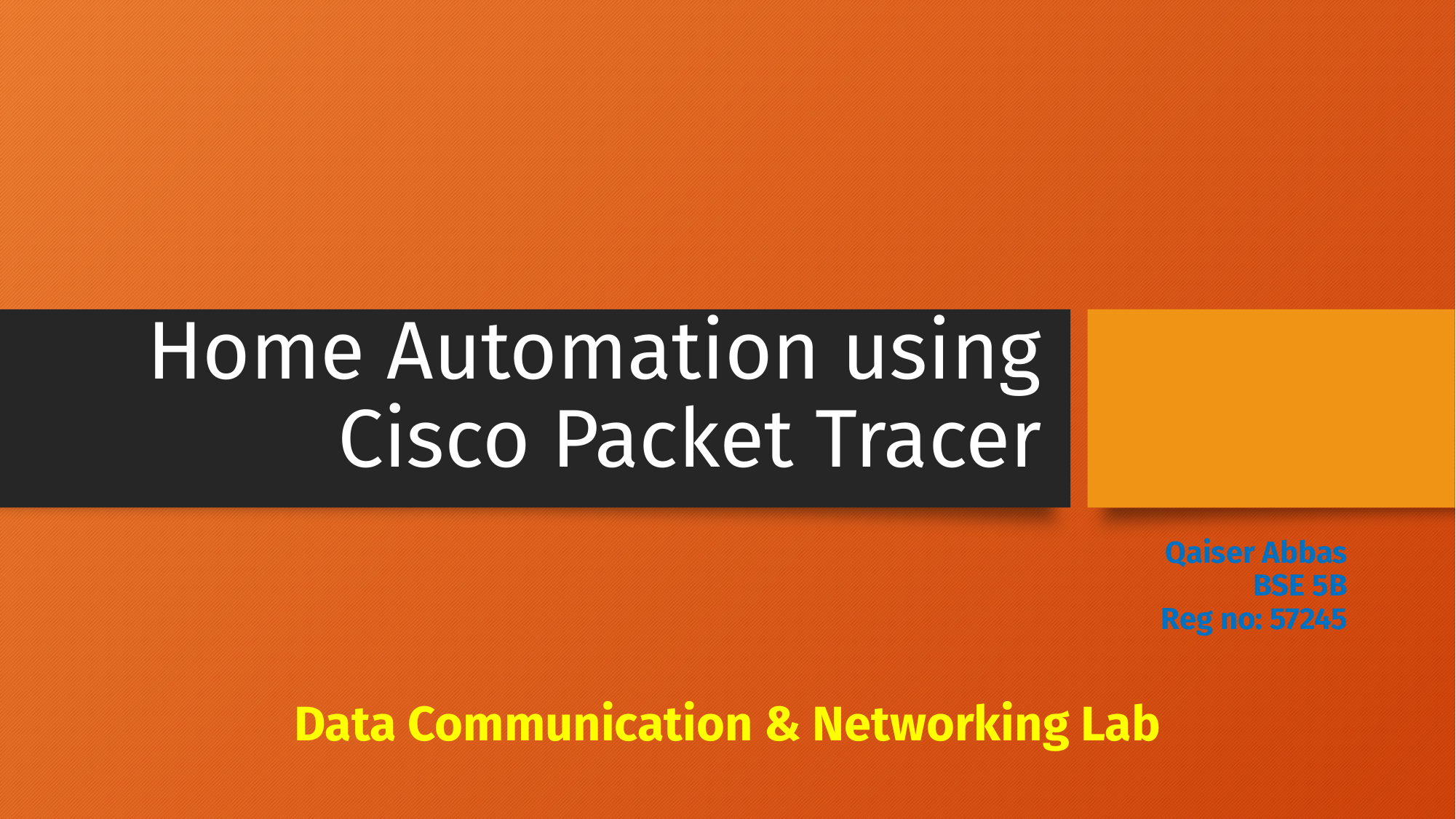

# Home Automation using Cisco Packet Tracer
Qaiser Abbas
BSE 5B
Reg no: 57245

Data Communication & Networking Lab